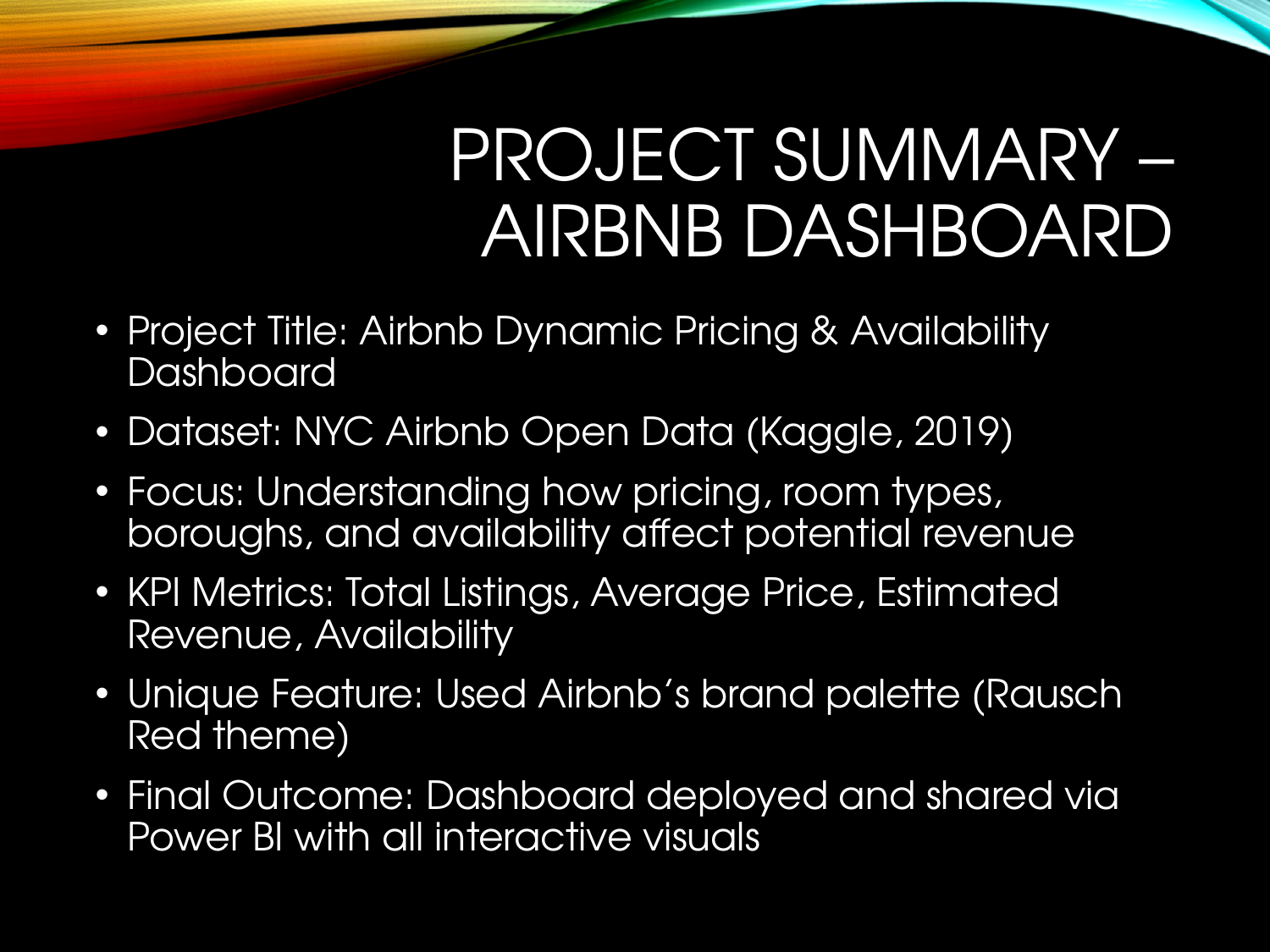

# Project Summary – Airbnb Dashboard
Project Title: Airbnb Dynamic Pricing & Availability Dashboard
Dataset: NYC Airbnb Open Data (Kaggle, 2019)
Focus: Understanding how pricing, room types, boroughs, and availability affect potential revenue
KPI Metrics: Total Listings, Average Price, Estimated Revenue, Availability
Unique Feature: Used Airbnb’s brand palette (Rausch Red theme)
Final Outcome: Dashboard deployed and shared via Power BI with all interactive visuals